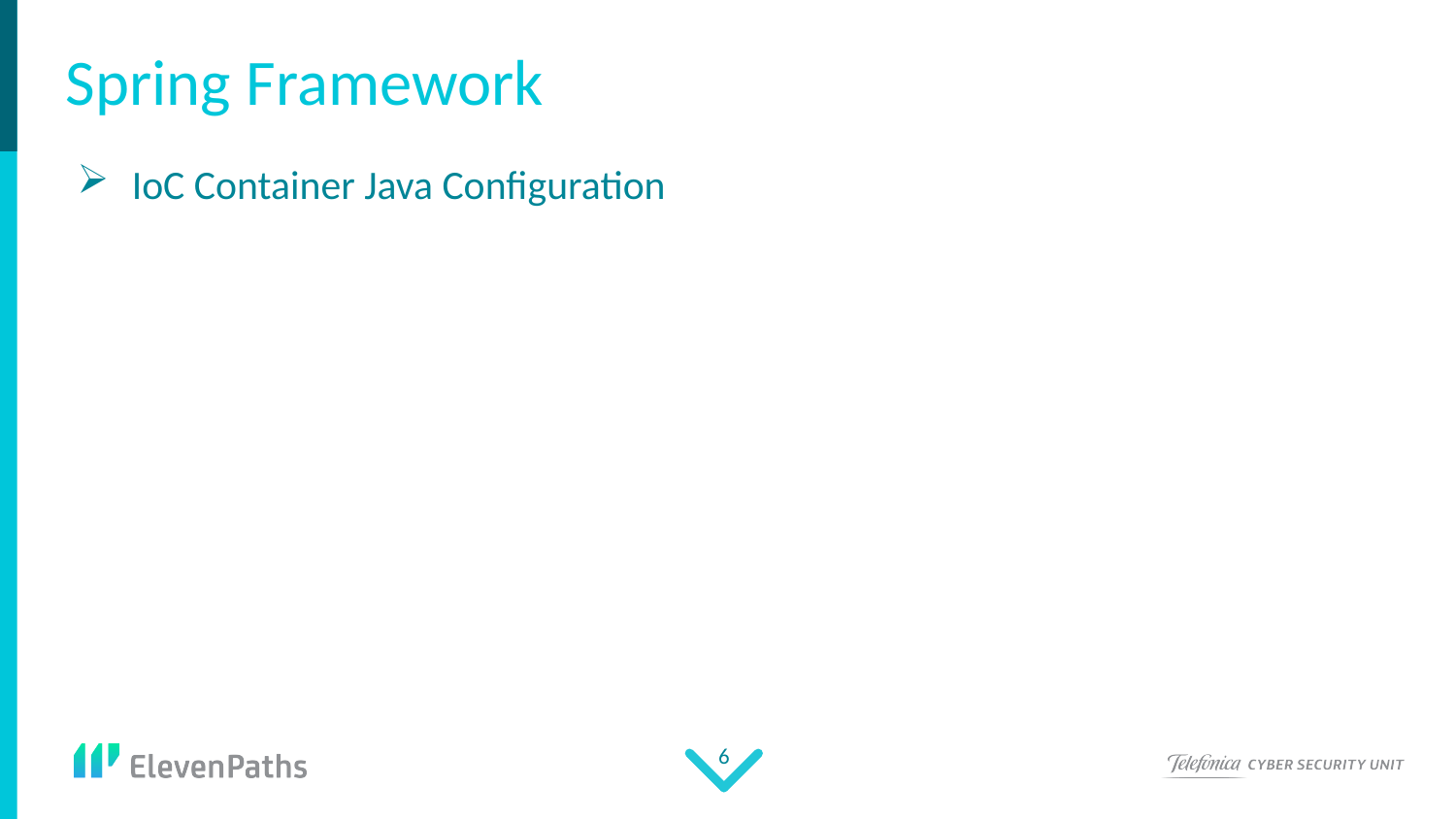

# Spring Framework
IoC Container Java Configuration